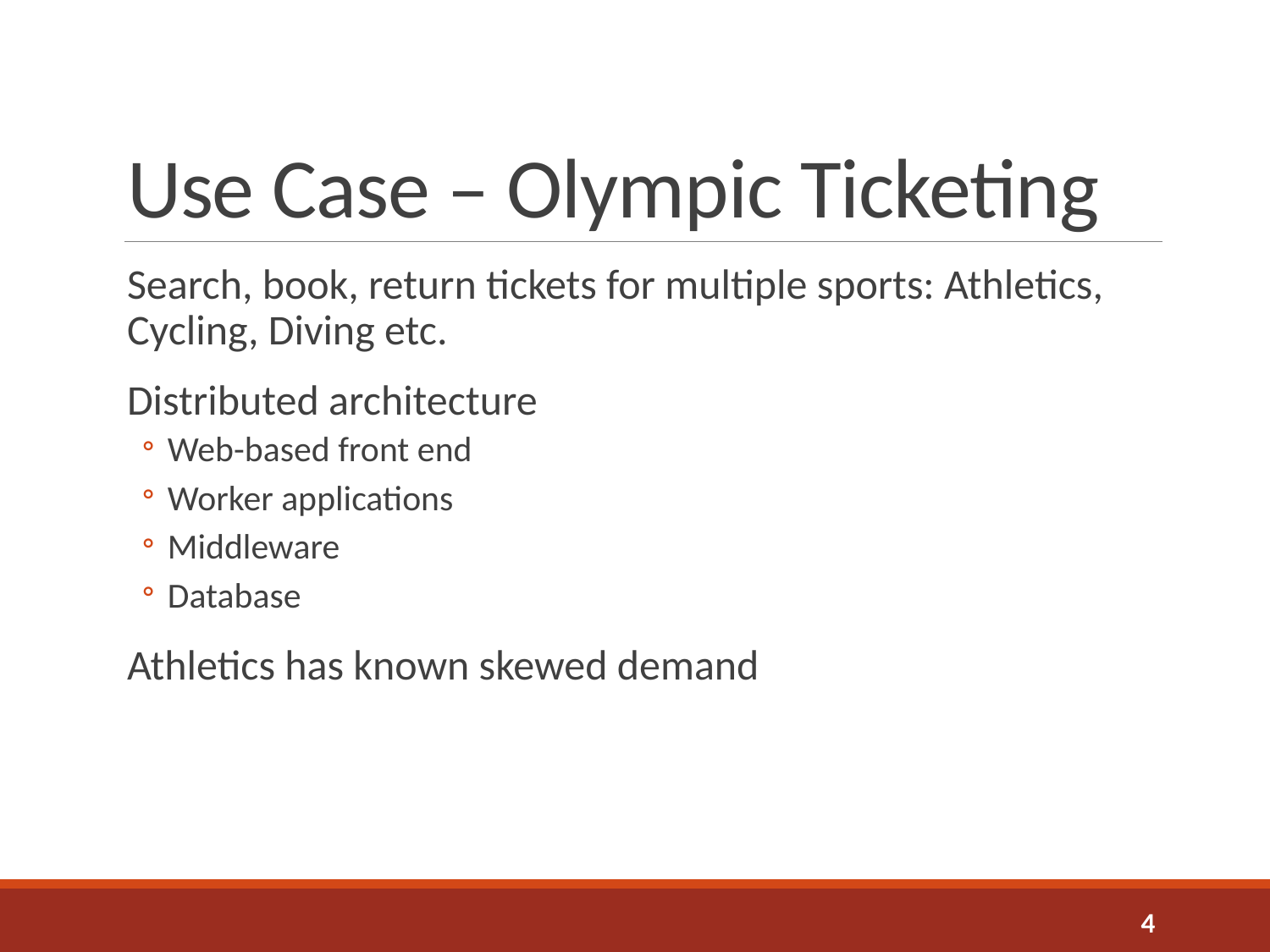

# Use Case – Olympic Ticketing
Search, book, return tickets for multiple sports: Athletics, Cycling, Diving etc.
Distributed architecture
Web-based front end
Worker applications
Middleware
Database
Athletics has known skewed demand
4